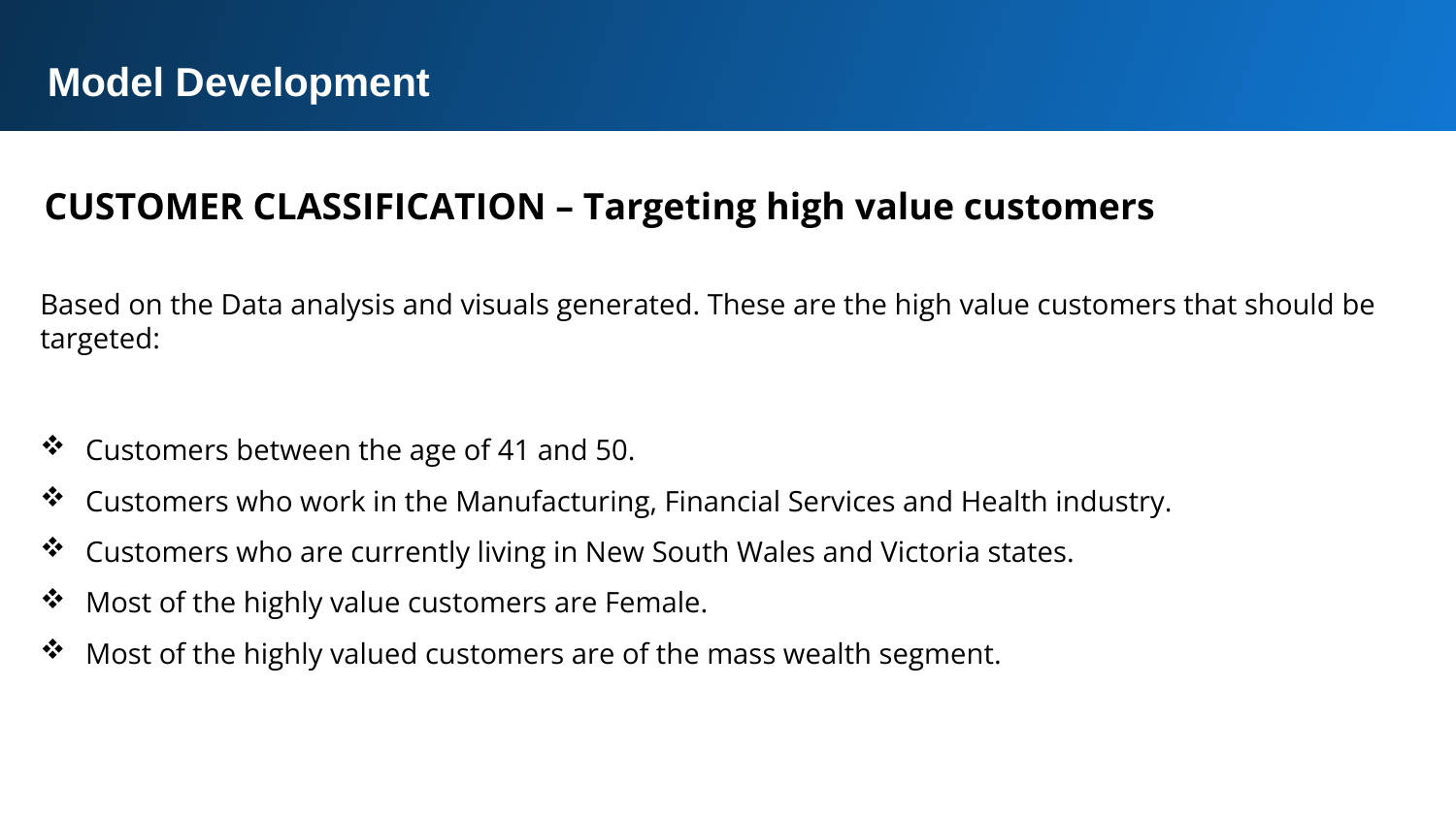

Model Development
CUSTOMER CLASSIFICATION – Targeting high value customers
Based on the Data analysis and visuals generated. These are the high value customers that should be targeted:
Customers between the age of 41 and 50.
Customers who work in the Manufacturing, Financial Services and Health industry.
Customers who are currently living in New South Wales and Victoria states.
Most of the highly value customers are Female.
Most of the highly valued customers are of the mass wealth segment.